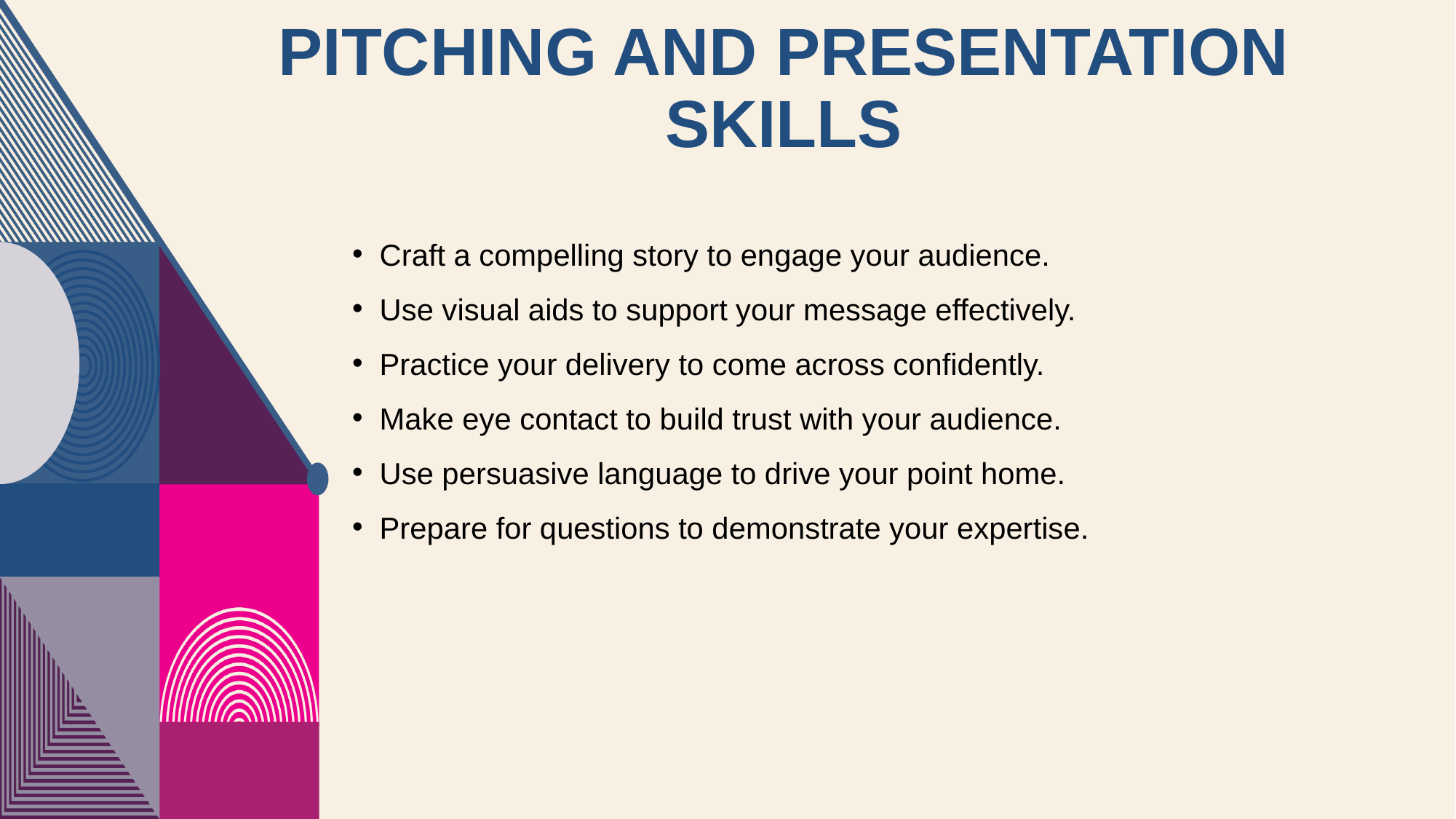

# Pitching and Presentation Skills
Craft a compelling story to engage your audience.
Use visual aids to support your message effectively.
Practice your delivery to come across confidently.
Make eye contact to build trust with your audience.
Use persuasive language to drive your point home.
Prepare for questions to demonstrate your expertise.